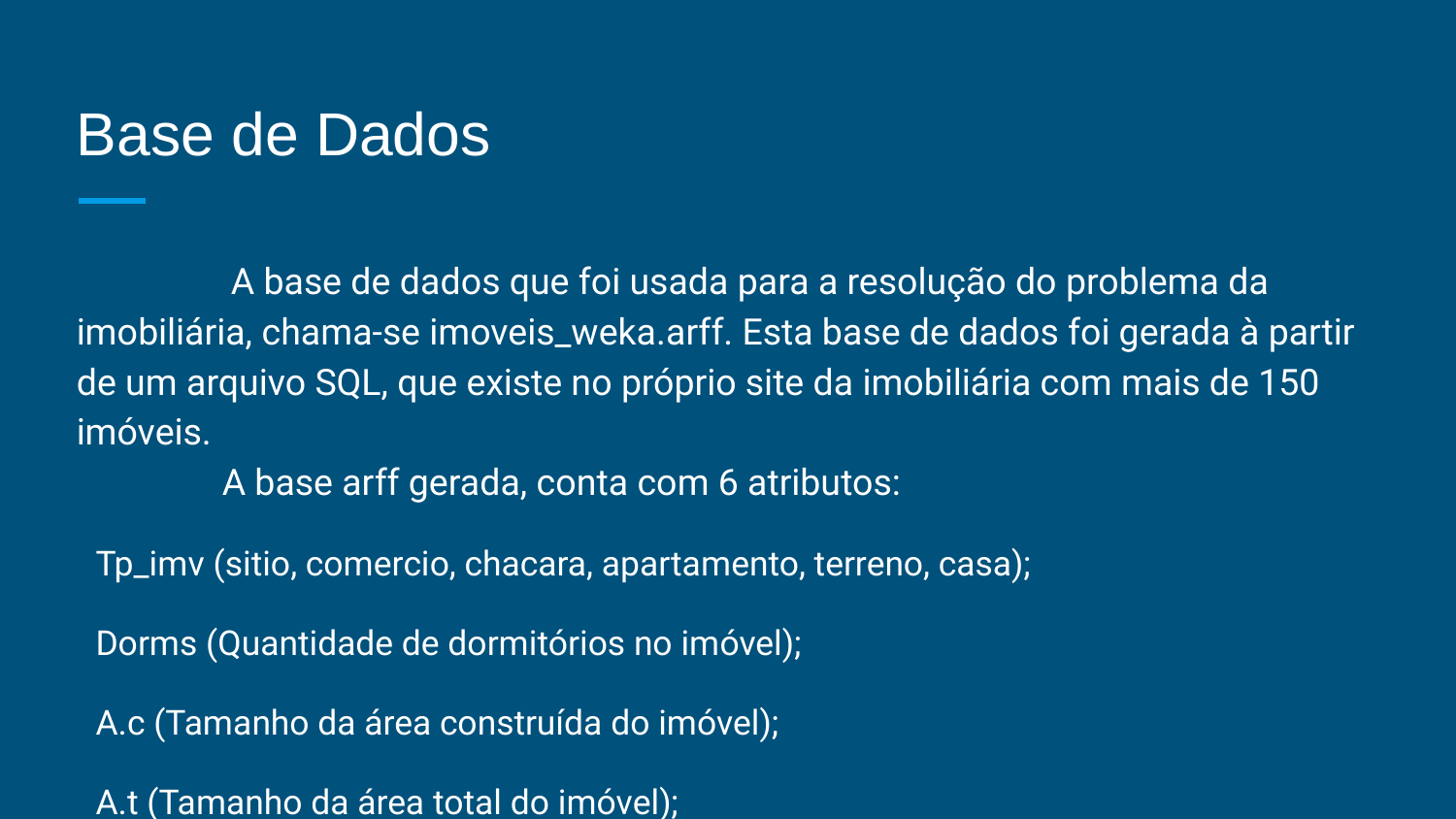

# Base de Dados
	 A base de dados que foi usada para a resolução do problema da imobiliária, chama-se imoveis_weka.arff. Esta base de dados foi gerada à partir de um arquivo SQL, que existe no próprio site da imobiliária com mais de 150 imóveis.
	A base arff gerada, conta com 6 atributos:
Tp_imv (sitio, comercio, chacara, apartamento, terreno, casa);
Dorms (Quantidade de dormitórios no imóvel);
A.c (Tamanho da área construída do imóvel);
A.t (Tamanho da área total do imóvel);
Longitude (Coordenadas da longitude da categoria do imóvel);
Latitude (Coordenadas da latitude da categoria do imóvel).